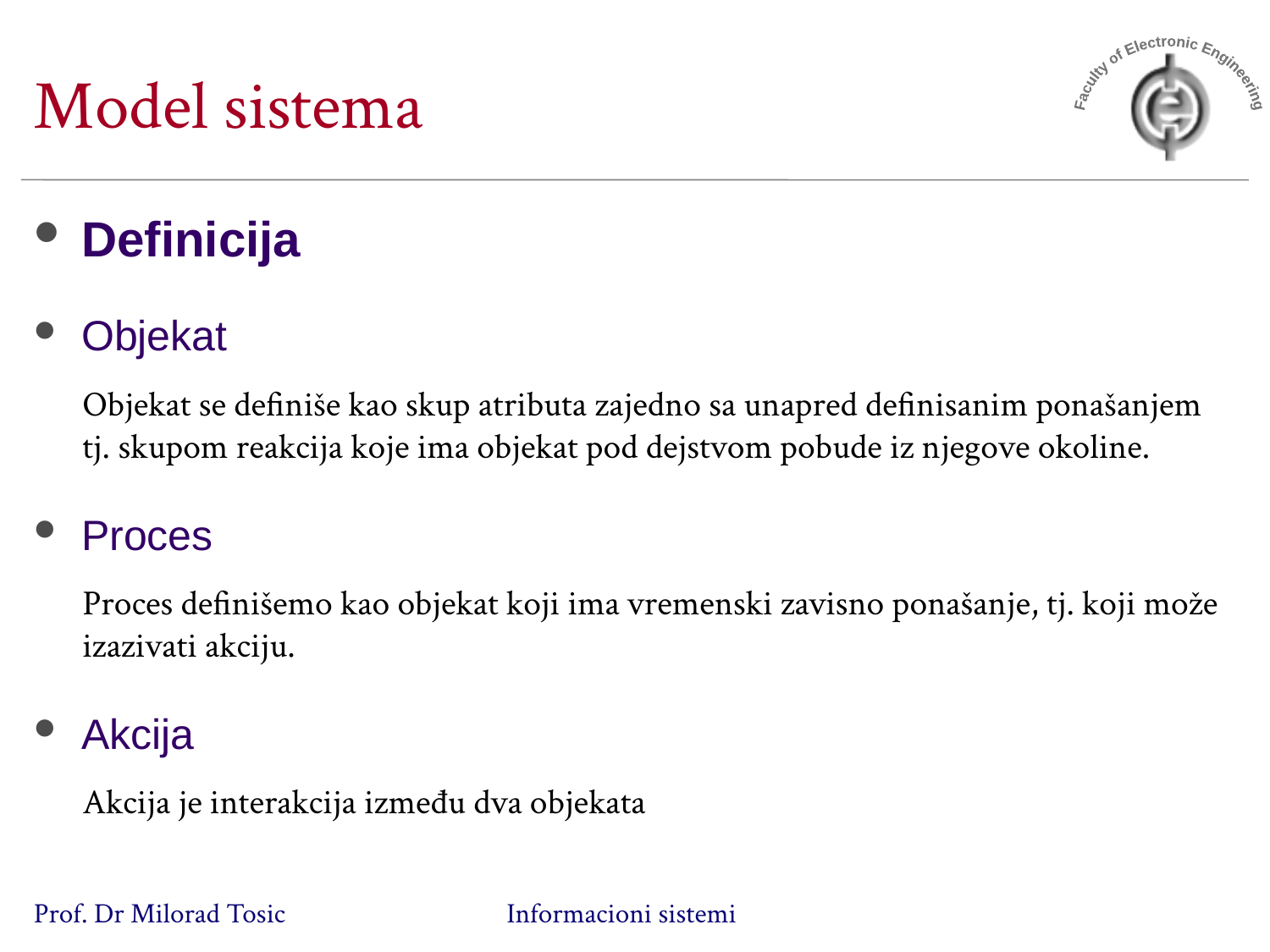

# Model sistema
Definicija
Objekat
Objekat se definiše kao skup atributa zajedno sa unapred definisanim ponašanjem tj. skupom reakcija koje ima objekat pod dejstvom pobude iz njegove okoline.
Proces
Proces definišemo kao objekat koji ima vremenski zavisno ponašanje, tj. koji može izazivati akciju.
Akcija
Akcija je interakcija između dva objekata
Prof. Dr Milorad Tosic                                   Informacioni sistemi